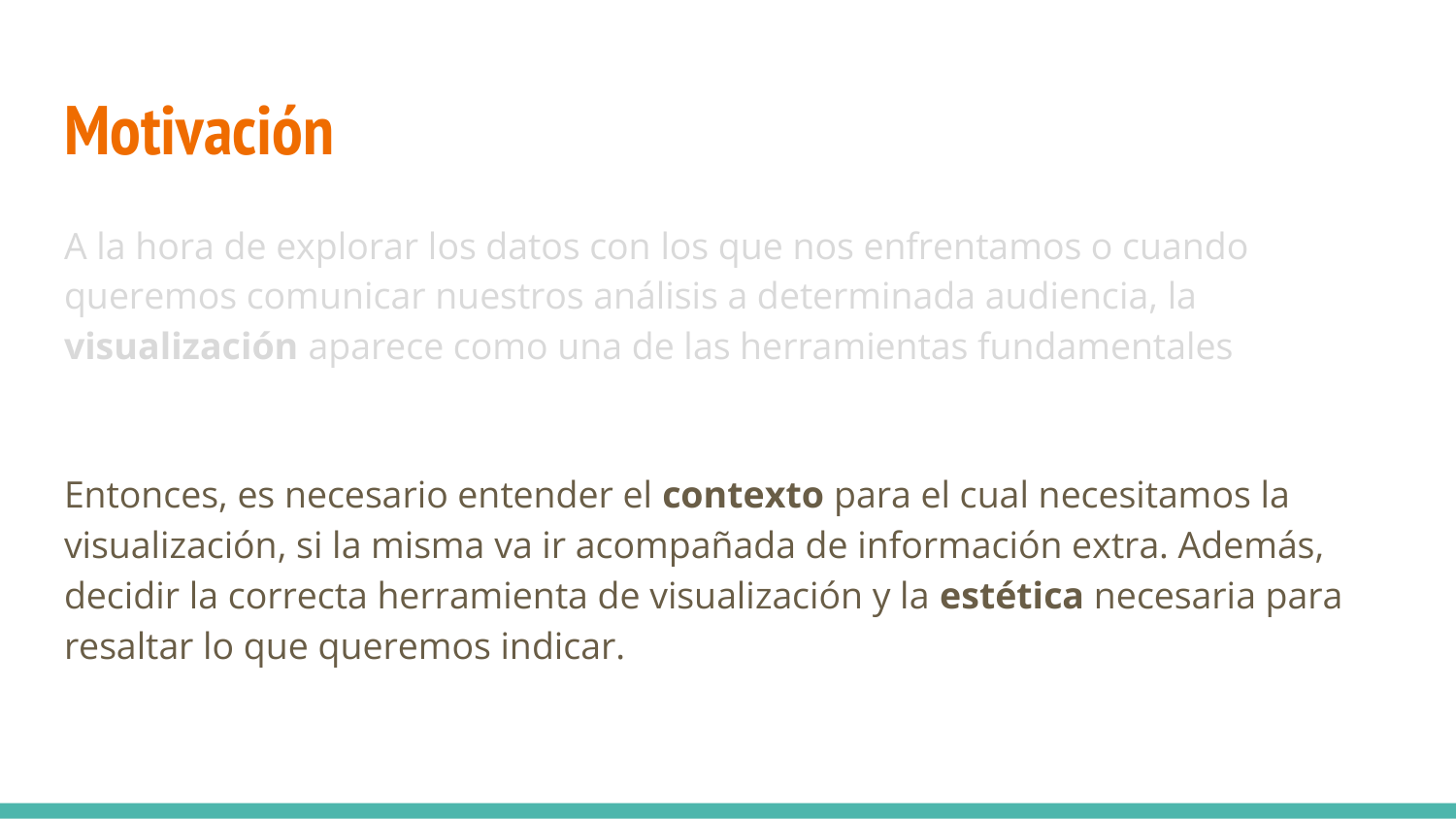

# Motivación
A la hora de explorar los datos con los que nos enfrentamos o cuando queremos comunicar nuestros análisis a determinada audiencia, la visualización aparece como una de las herramientas fundamentales

Entonces, es necesario entender el contexto para el cual necesitamos la visualización, si la misma va ir acompañada de información extra. Además, decidir la correcta herramienta de visualización y la estética necesaria para resaltar lo que queremos indicar.